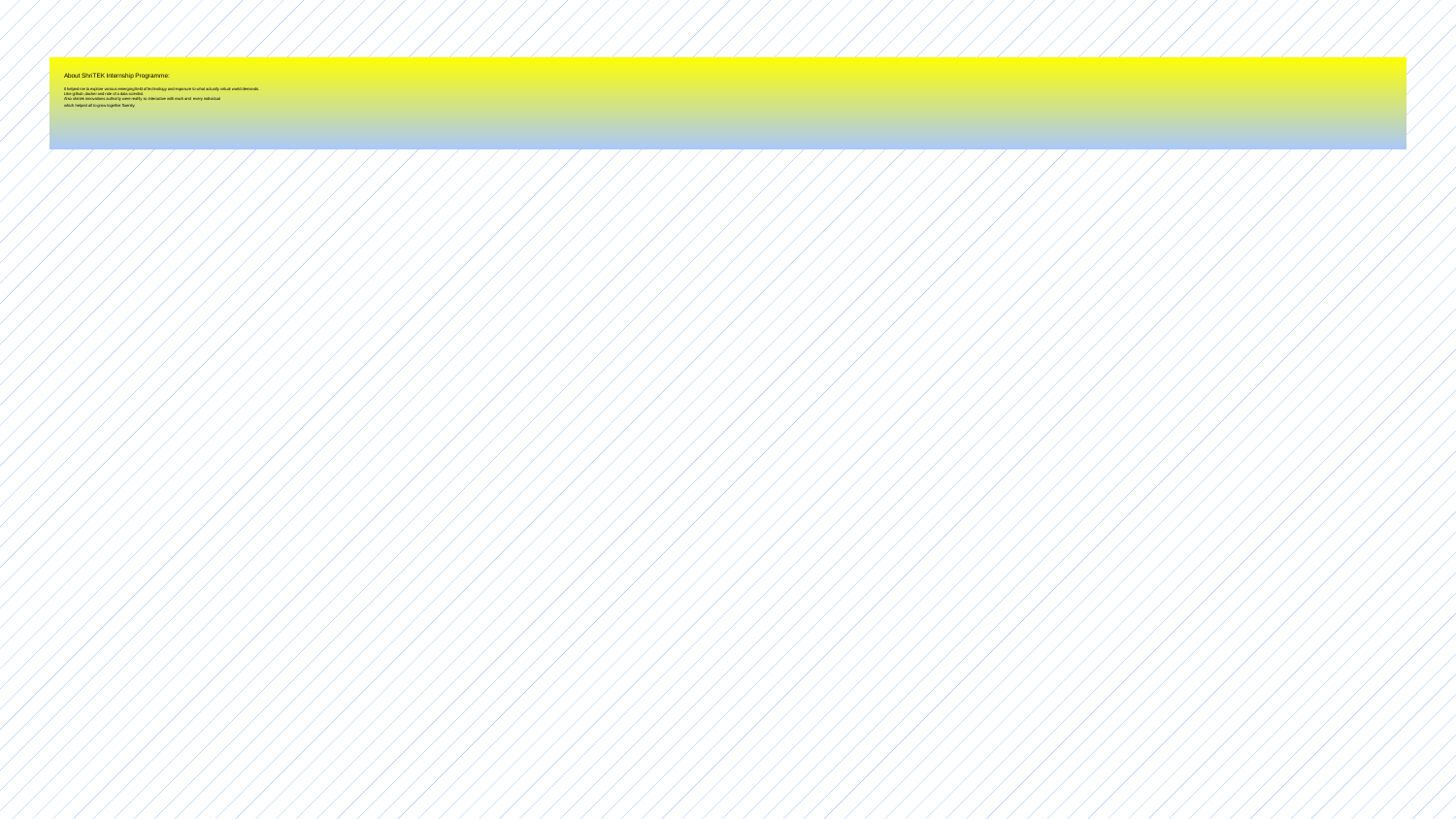

# About ShriTEK Internship Programme: It helped me to explore various emerging field of technology and exposure to what actually virtual world demands. Like github ,docker and role of a data scientist. Also shritek innovations authority were reallly so interactive with each and  every individual which helped all to grow together fluently.